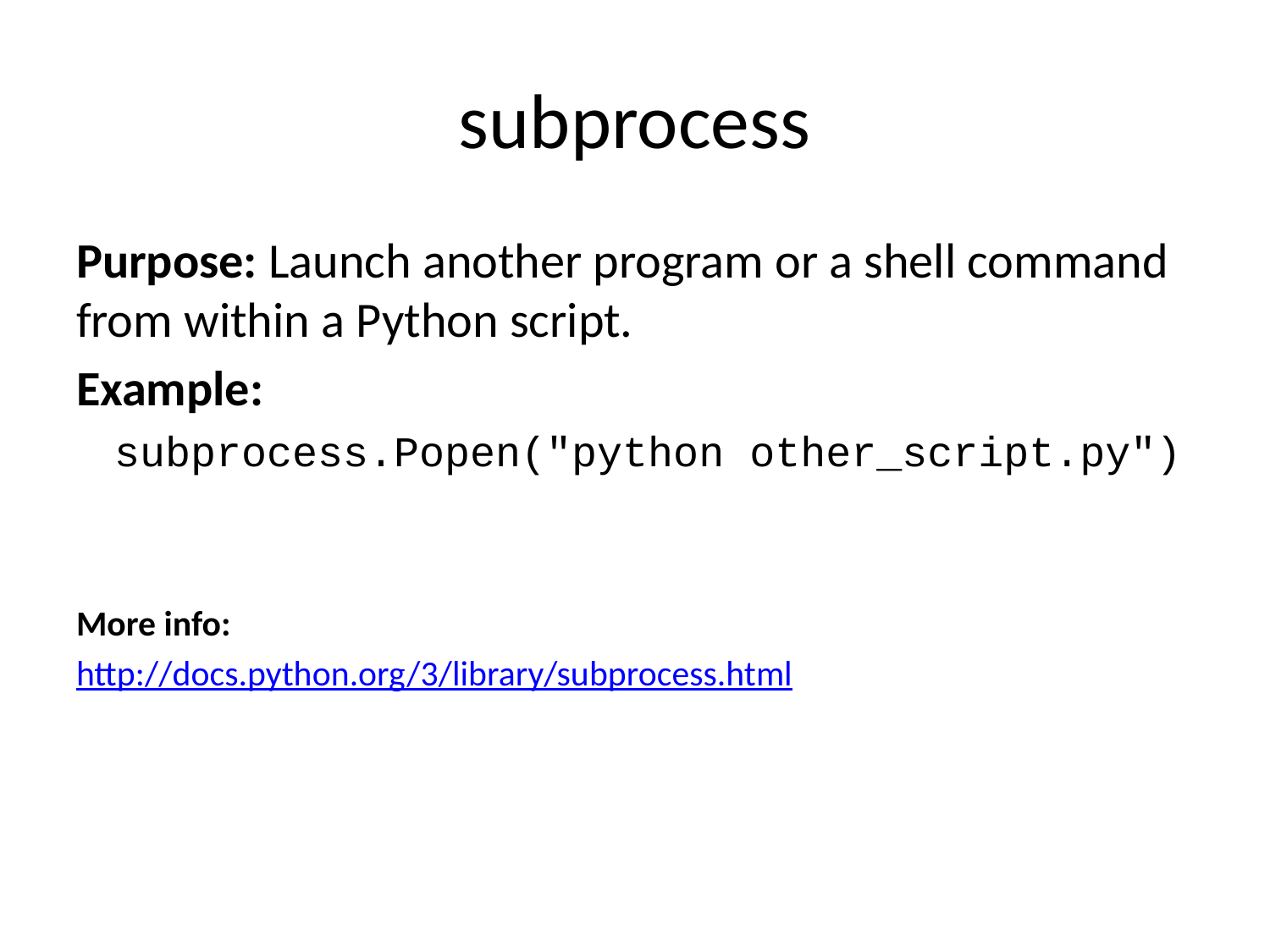

# subprocess
Purpose: Launch another program or a shell command from within a Python script.
Example:
    subprocess.Popen("python other_script.py")

More info:
http://docs.python.org/3/library/subprocess.html